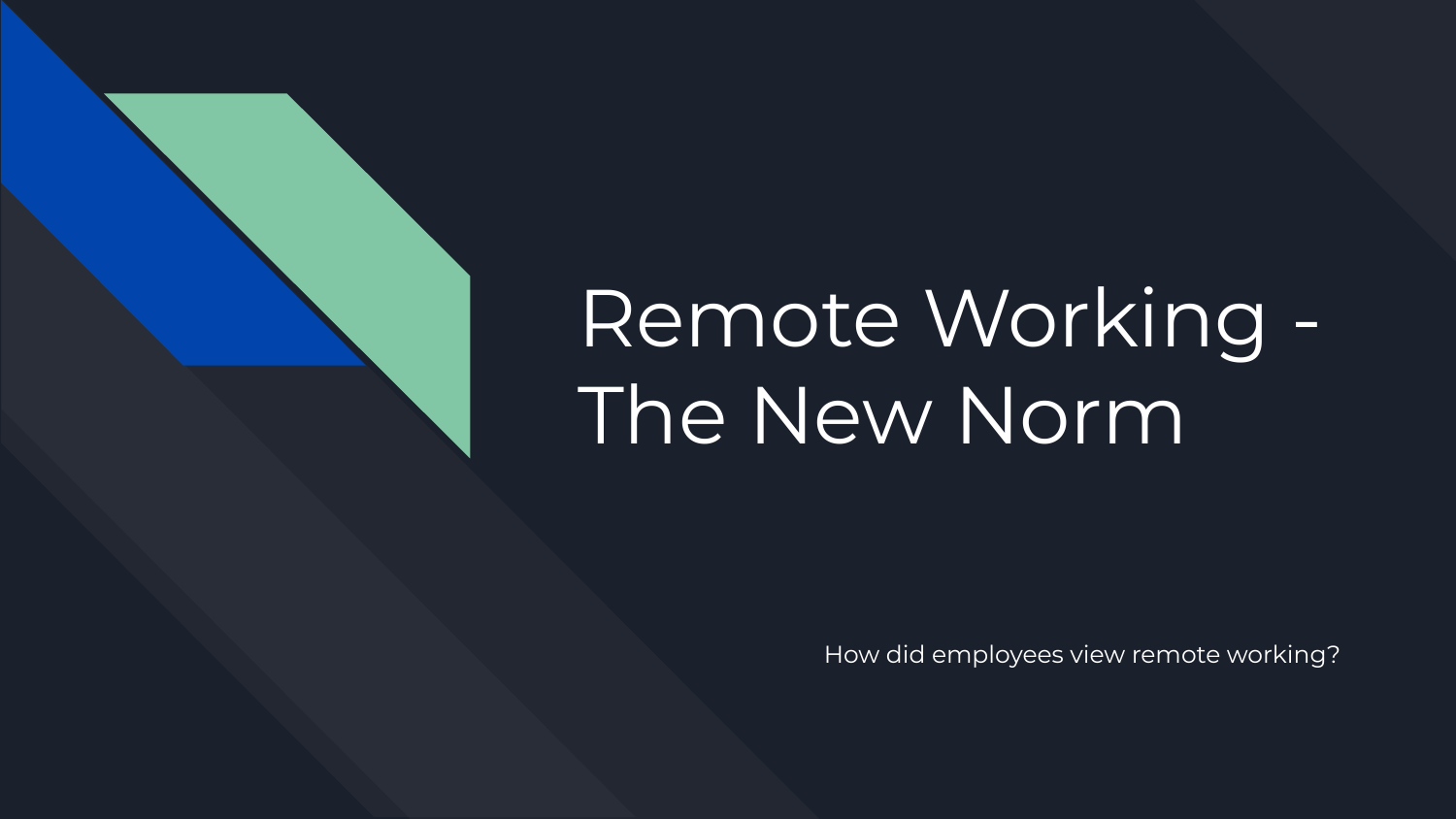

# Remote Working - The New Norm
How did employees view remote working?